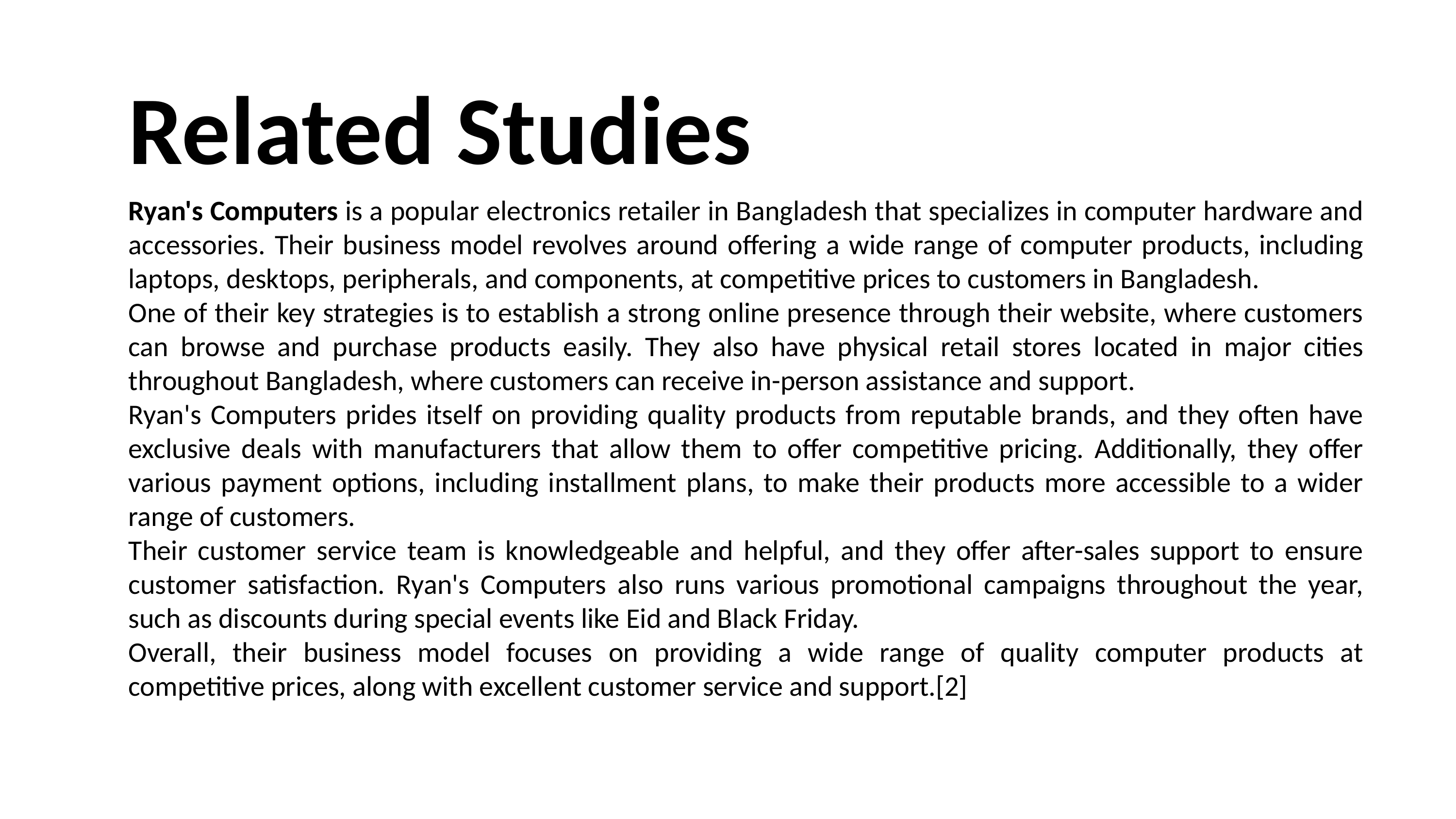

Related Studies
Ryan's Computers is a popular electronics retailer in Bangladesh that specializes in computer hardware and accessories. Their business model revolves around offering a wide range of computer products, including laptops, desktops, peripherals, and components, at competitive prices to customers in Bangladesh.
One of their key strategies is to establish a strong online presence through their website, where customers can browse and purchase products easily. They also have physical retail stores located in major cities throughout Bangladesh, where customers can receive in-person assistance and support.
Ryan's Computers prides itself on providing quality products from reputable brands, and they often have exclusive deals with manufacturers that allow them to offer competitive pricing. Additionally, they offer various payment options, including installment plans, to make their products more accessible to a wider range of customers.
Their customer service team is knowledgeable and helpful, and they offer after-sales support to ensure customer satisfaction. Ryan's Computers also runs various promotional campaigns throughout the year, such as discounts during special events like Eid and Black Friday.
Overall, their business model focuses on providing a wide range of quality computer products at competitive prices, along with excellent customer service and support.[2]